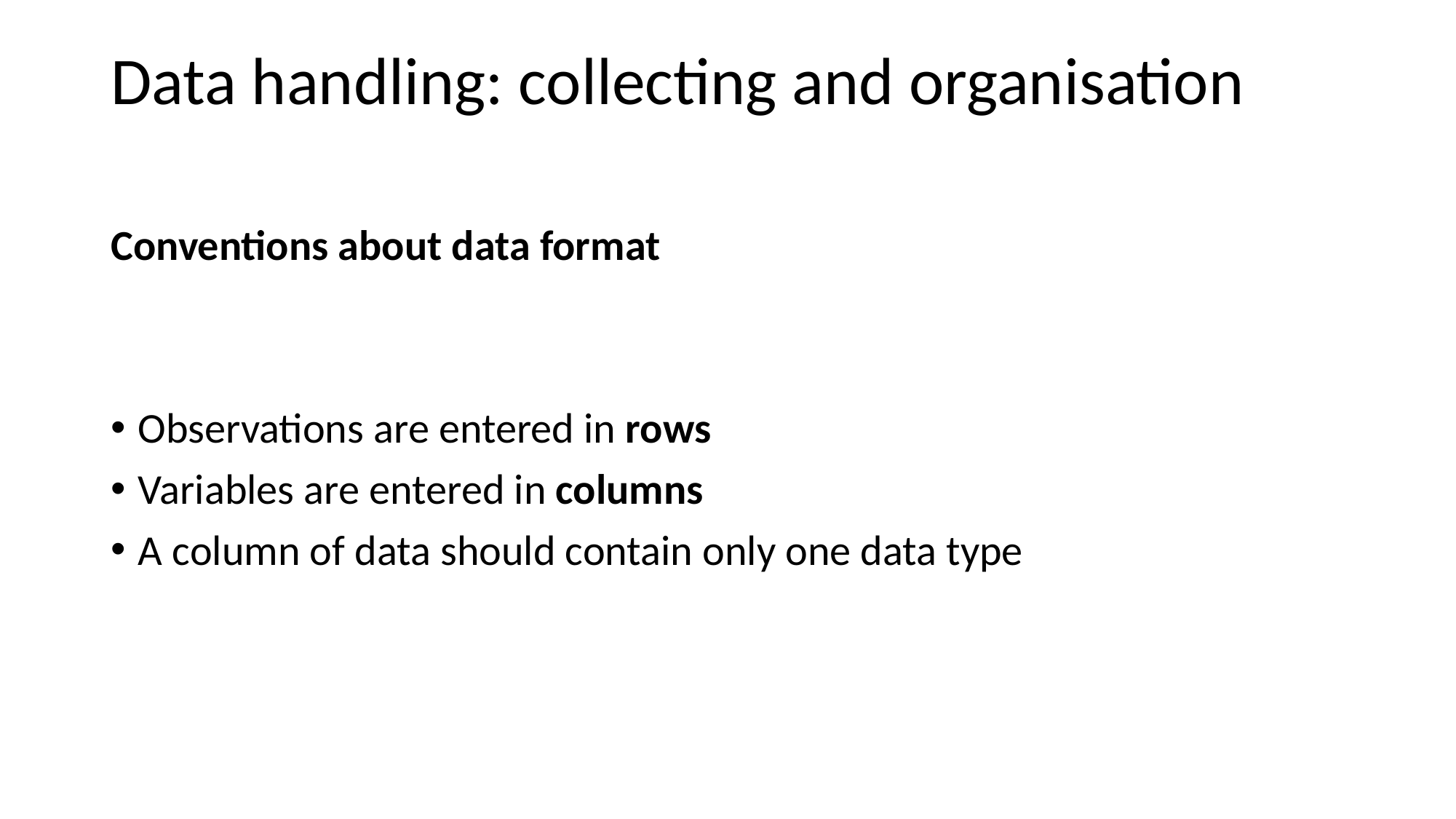

# Data handling: collecting and organisation
Conventions about data format

Observations are entered in rows
Variables are entered in columns
A column of data should contain only one data type